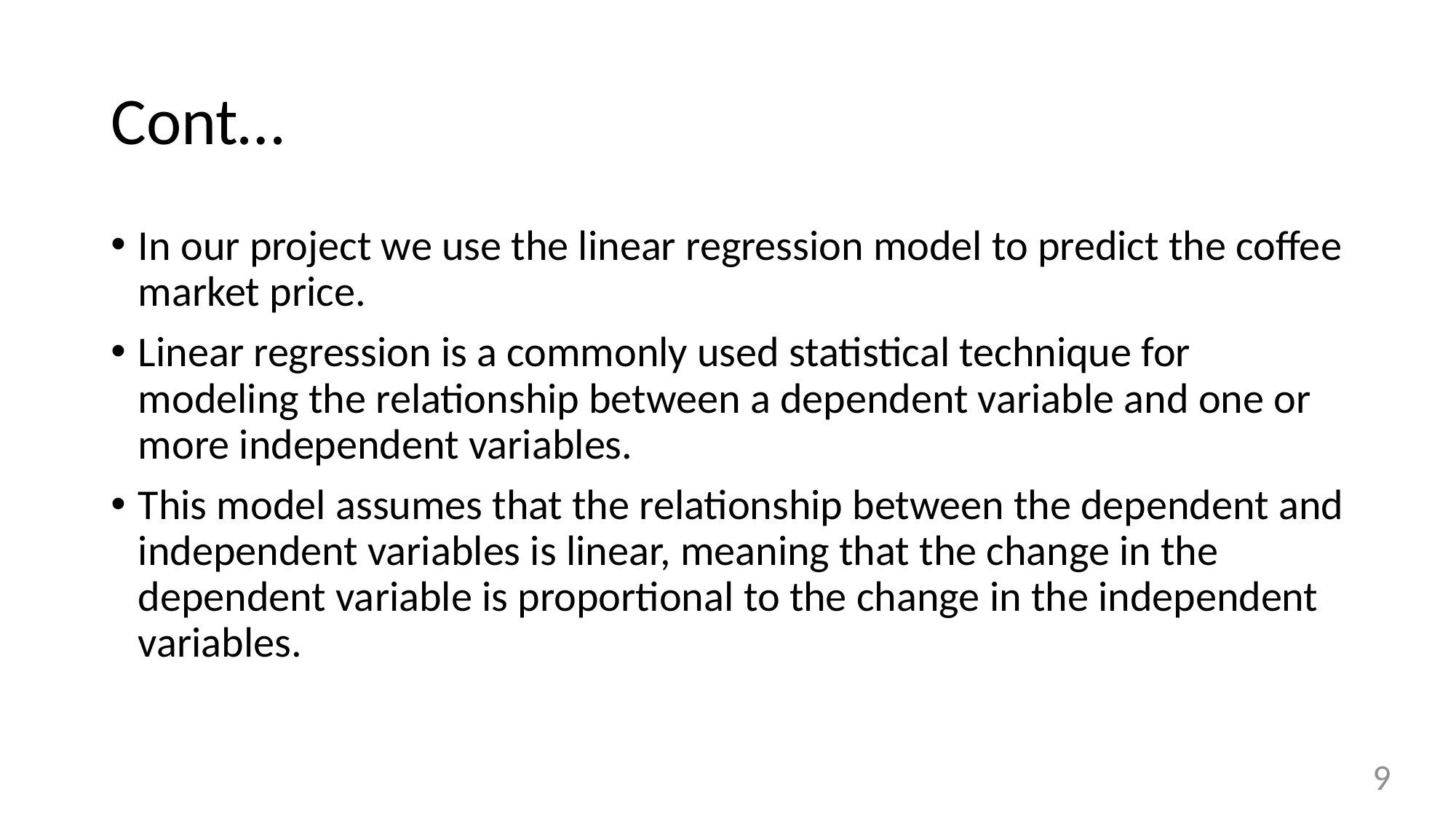

# Cont…
In our project we use the linear regression model to predict the coffee market price.
Linear regression is a commonly used statistical technique for modeling the relationship between a dependent variable and one or more independent variables.
This model assumes that the relationship between the dependent and independent variables is linear, meaning that the change in the dependent variable is proportional to the change in the independent variables.

9